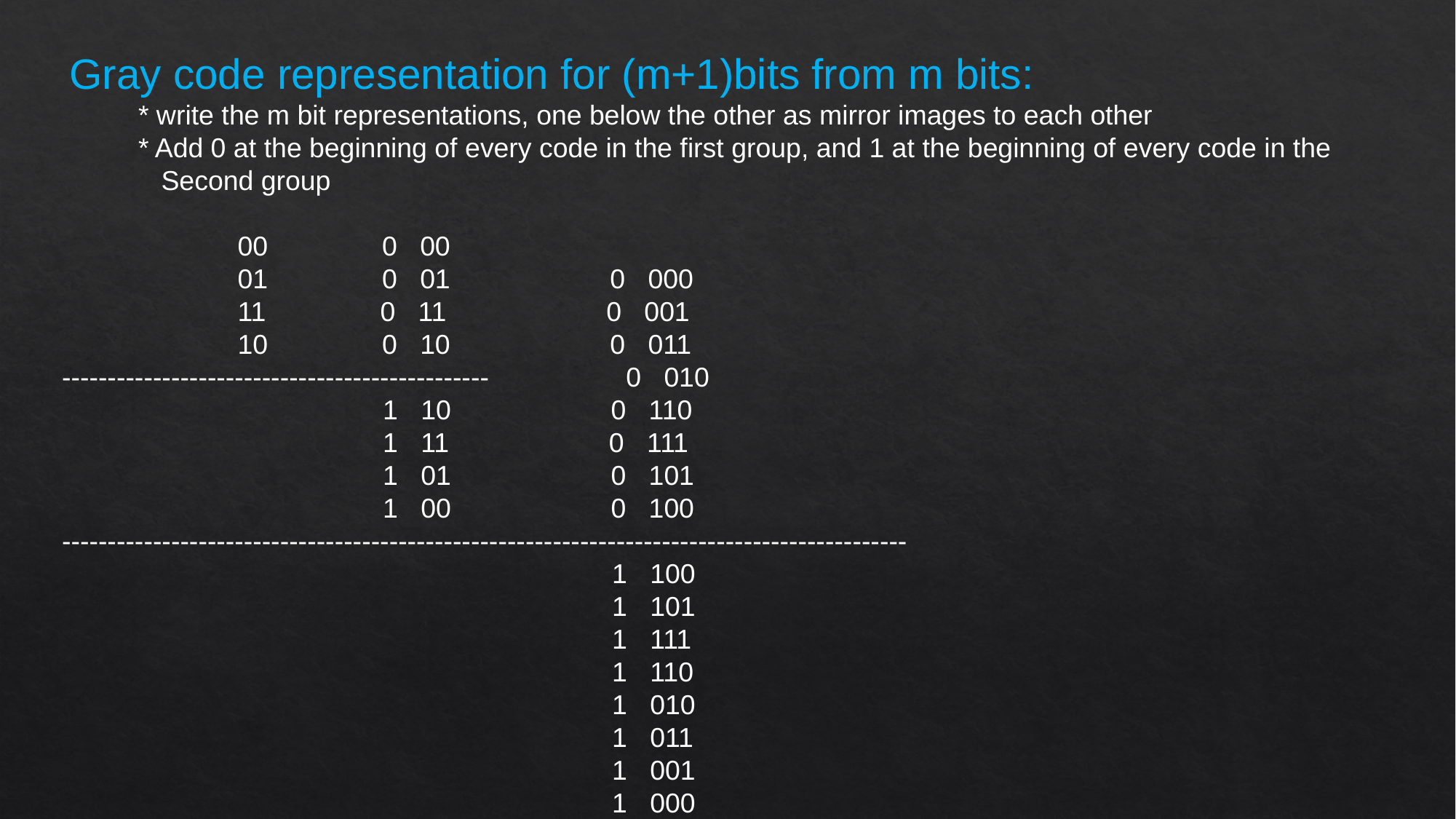

Gray code representation for (m+1)bits from m bits:
          * write the m bit representations, one below the other as mirror images to each other
          * Add 0 at the beginning of every code in the first group, and 1 at the beginning of every code in the
             Second group

                       00               0   00
                       01               0   01                     0   000
                       11               0   11                     0   001
                       10               0   10                     0   011
-----------------------------------------------                  0   010
                                          1   10                     0   110
                                          1   11                     0   111
                                          1   01                     0   101
                                          1   00                     0   100
---------------------------------------------------------------------------------------------
                                                                        1   100
                                                                        1   101
                                                                        1   111
                                                                        1   110
                                                                        1   010
                                                                        1   011
                                                                        1   001
                                                                        1   000